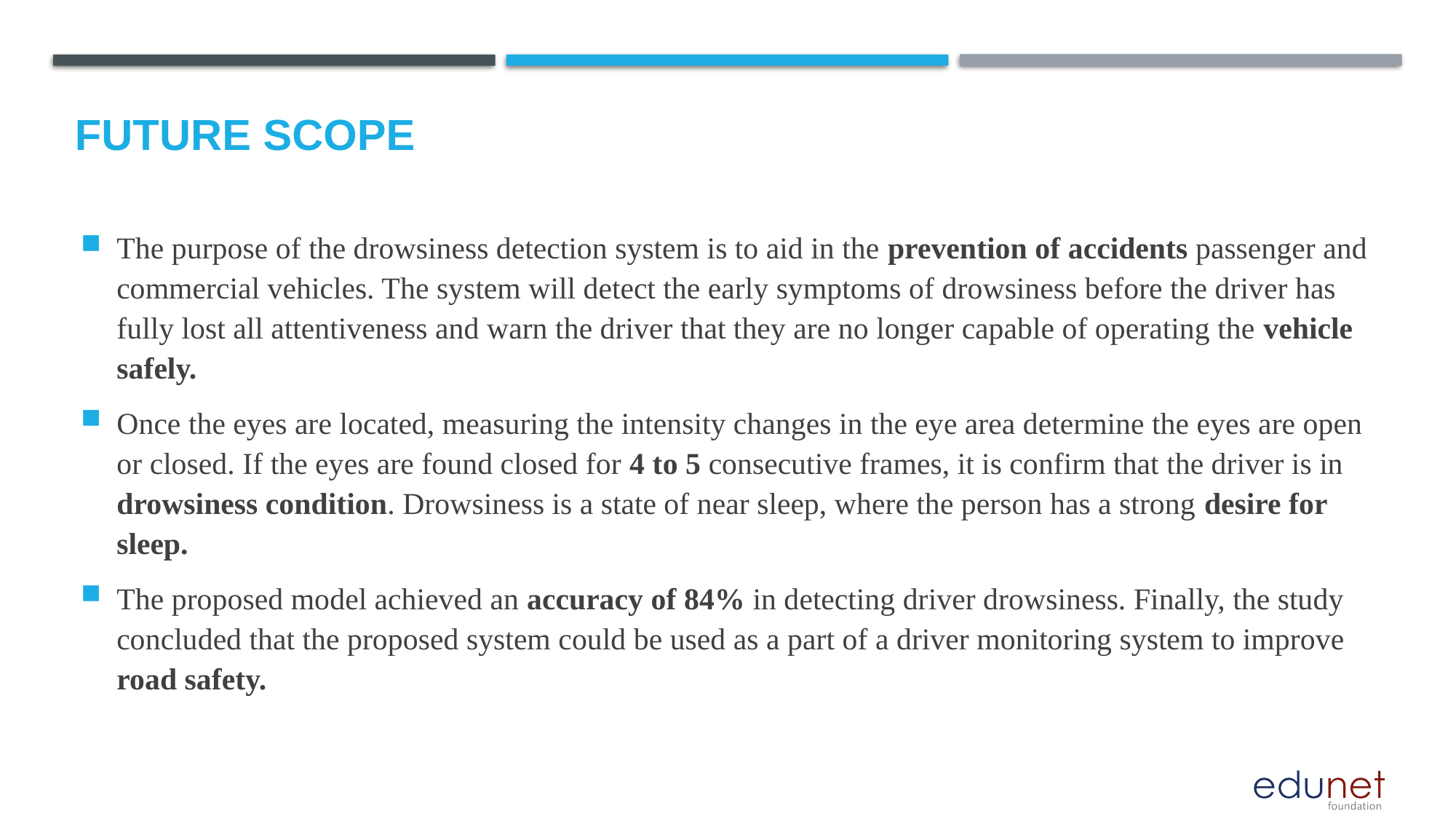

Future scope

The purpose of the drowsiness detection system is to aid in the prevention of accidents passenger and commercial vehicles. The system will detect the early symptoms of drowsiness before the driver has fully lost all attentiveness and warn the driver that they are no longer capable of operating the vehicle safely.
Once the eyes are located, measuring the intensity changes in the eye area determine the eyes are open or closed. If the eyes are found closed for 4 to 5 consecutive frames, it is confirm that the driver is in drowsiness condition. Drowsiness is a state of near sleep, where the person has a strong desire for sleep.
The proposed model achieved an accuracy of 84% in detecting driver drowsiness. Finally, the study concluded that the proposed system could be used as a part of a driver monitoring system to improve road safety.